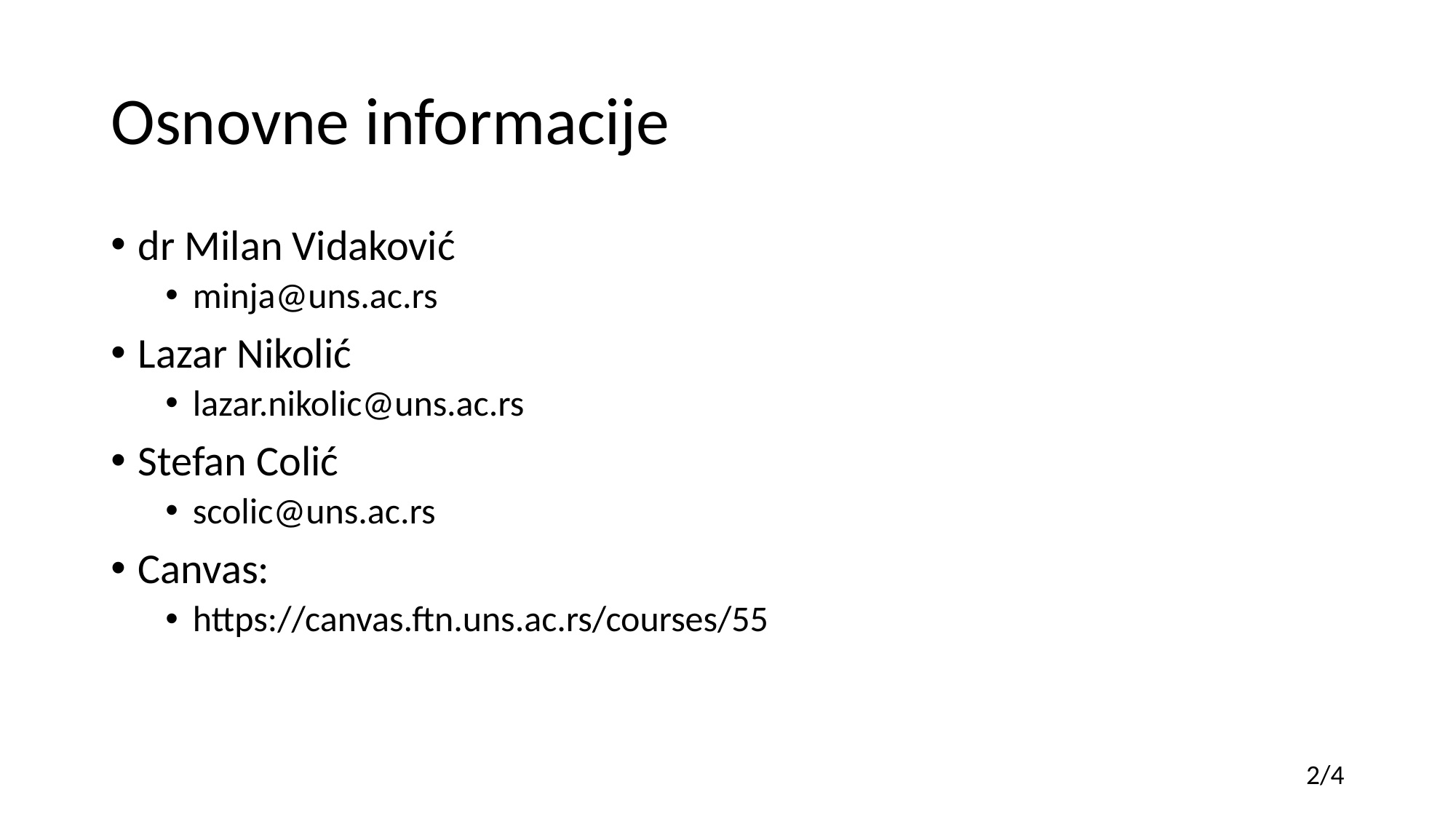

# Osnovne informacije
dr Milan Vidaković
minja@uns.ac.rs
Lazar Nikolić
lazar.nikolic@uns.ac.rs
Stefan Colić
scolic@uns.ac.rs
Canvas:
https://canvas.ftn.uns.ac.rs/courses/55